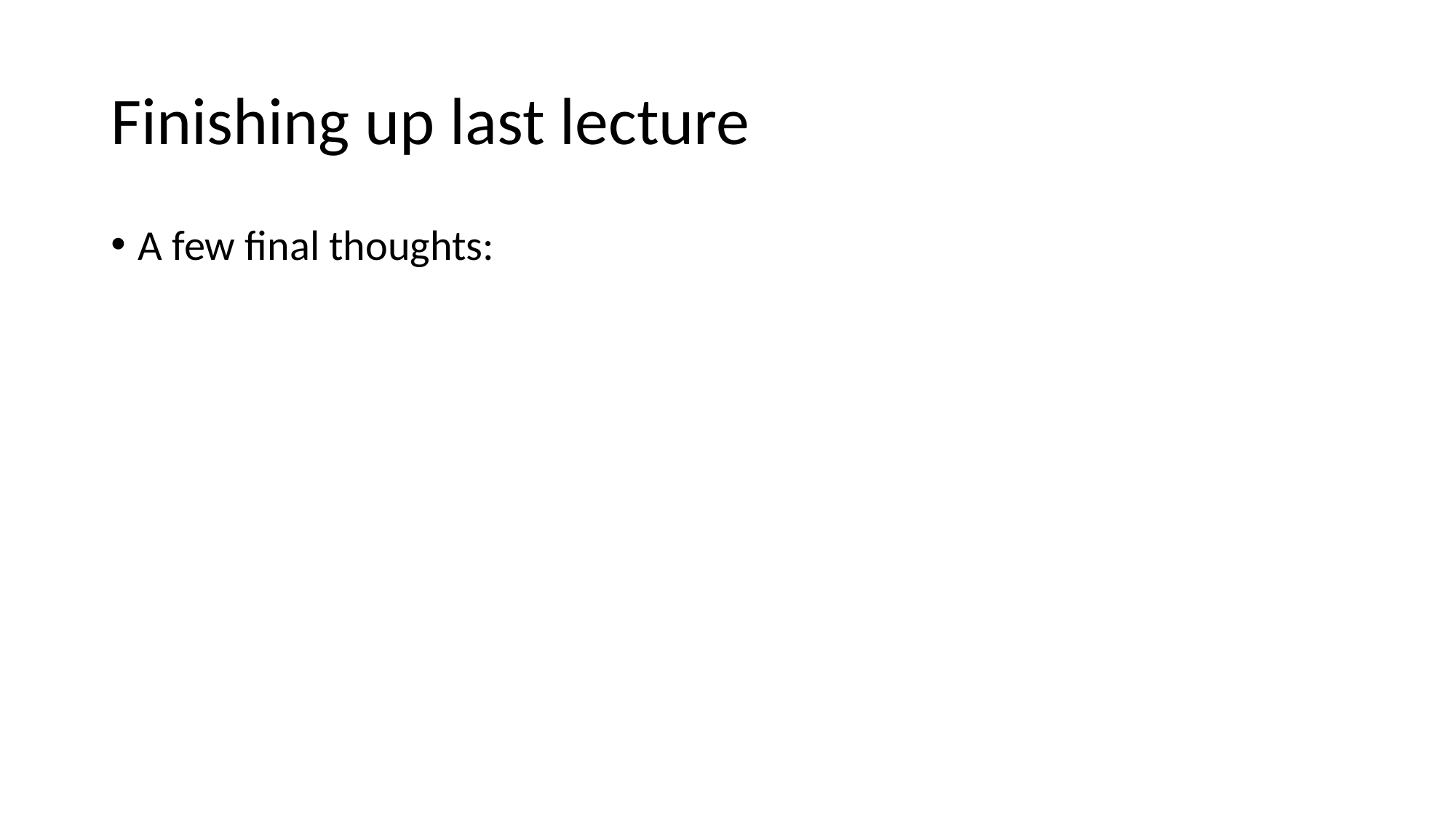

# Finishing up last lecture
A few final thoughts: